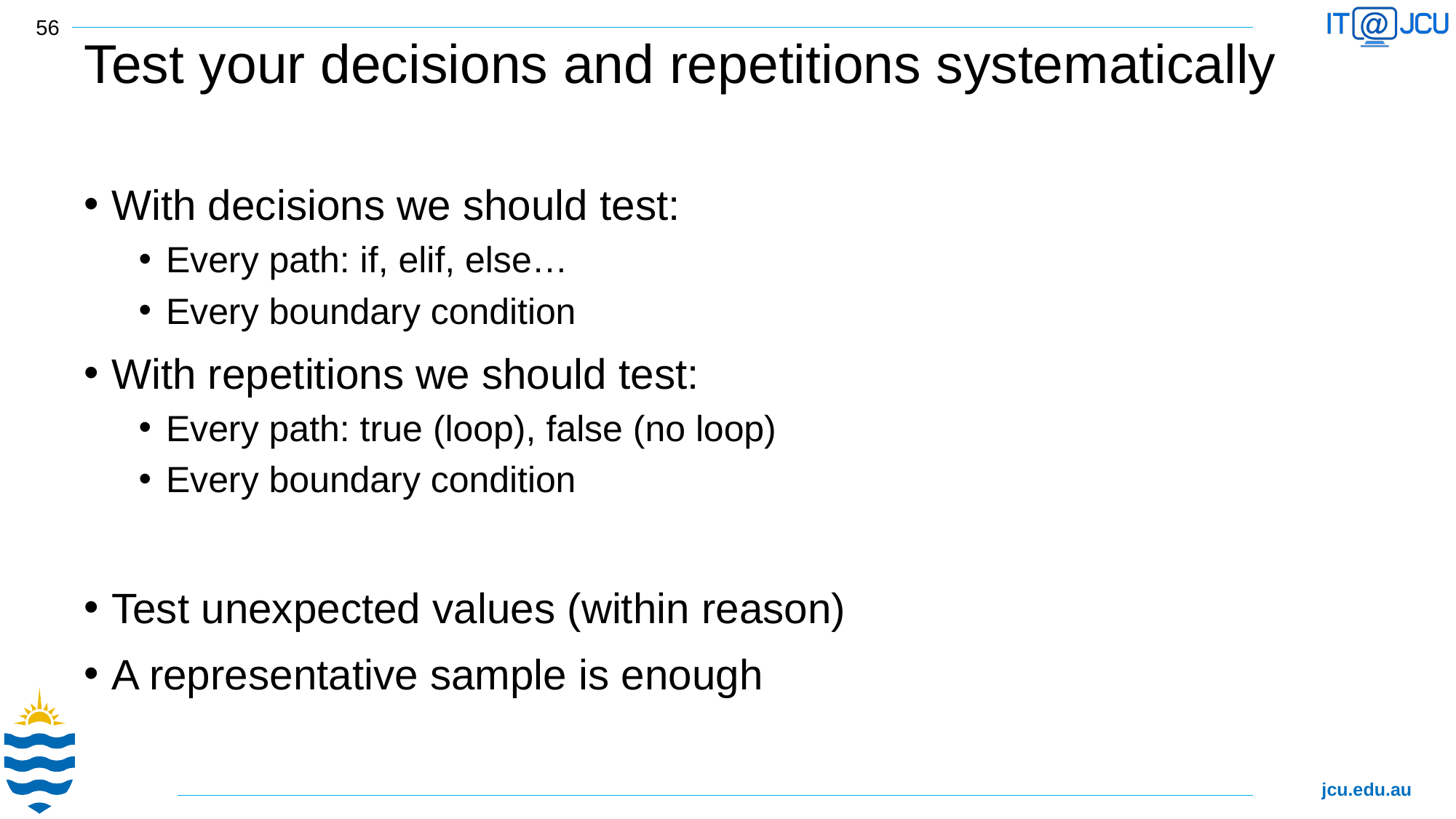

56
# Test your decisions and repetitions systematically
With decisions we should test:
Every path: if, elif, else…
Every boundary condition
With repetitions we should test:
Every path: true (loop), false (no loop)
Every boundary condition

Test unexpected values (within reason)
A representative sample is enough